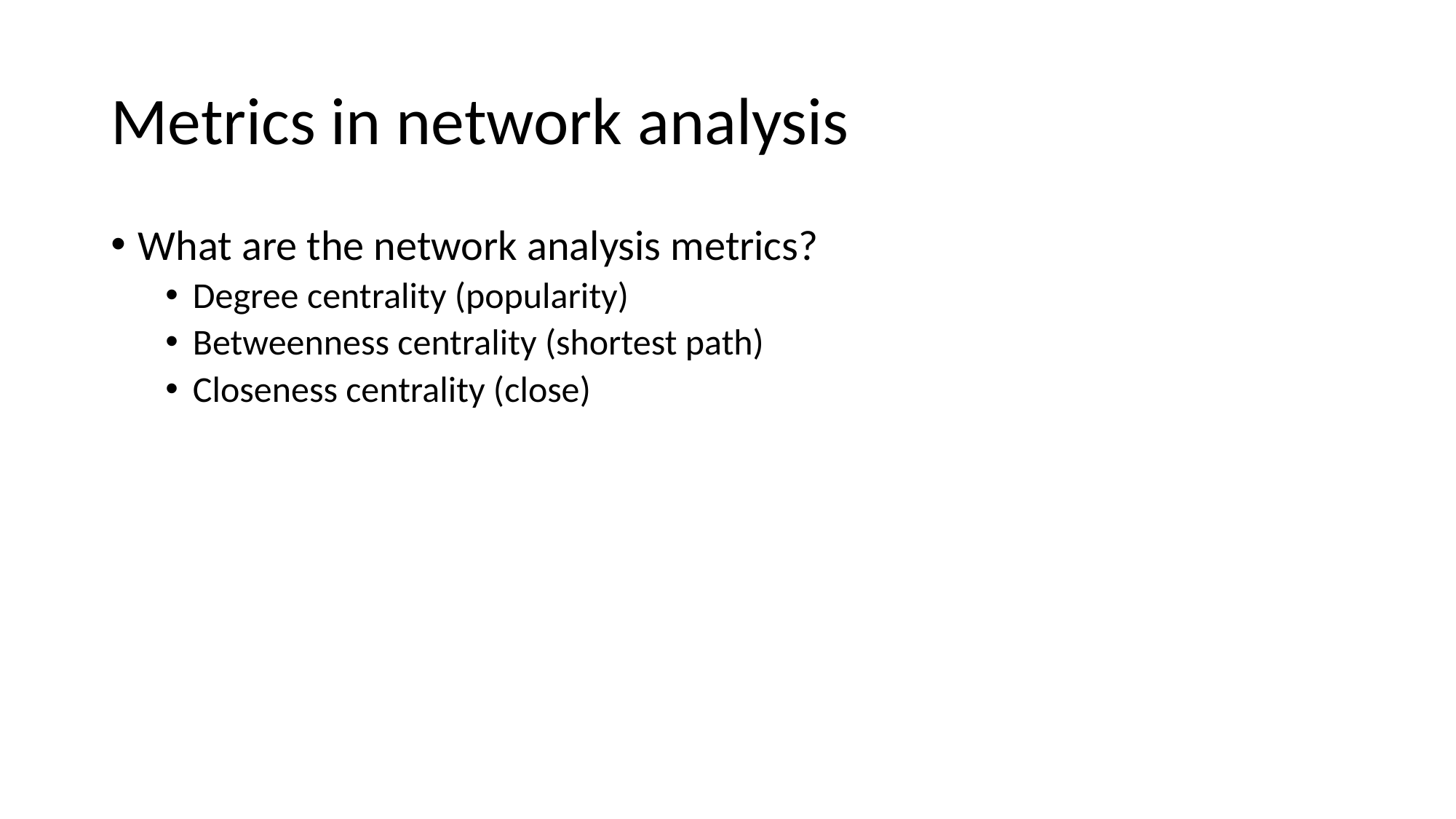

# Metrics in network analysis
What are the network analysis metrics?
Degree centrality (popularity)
Betweenness centrality (shortest path)
Closeness centrality (close)